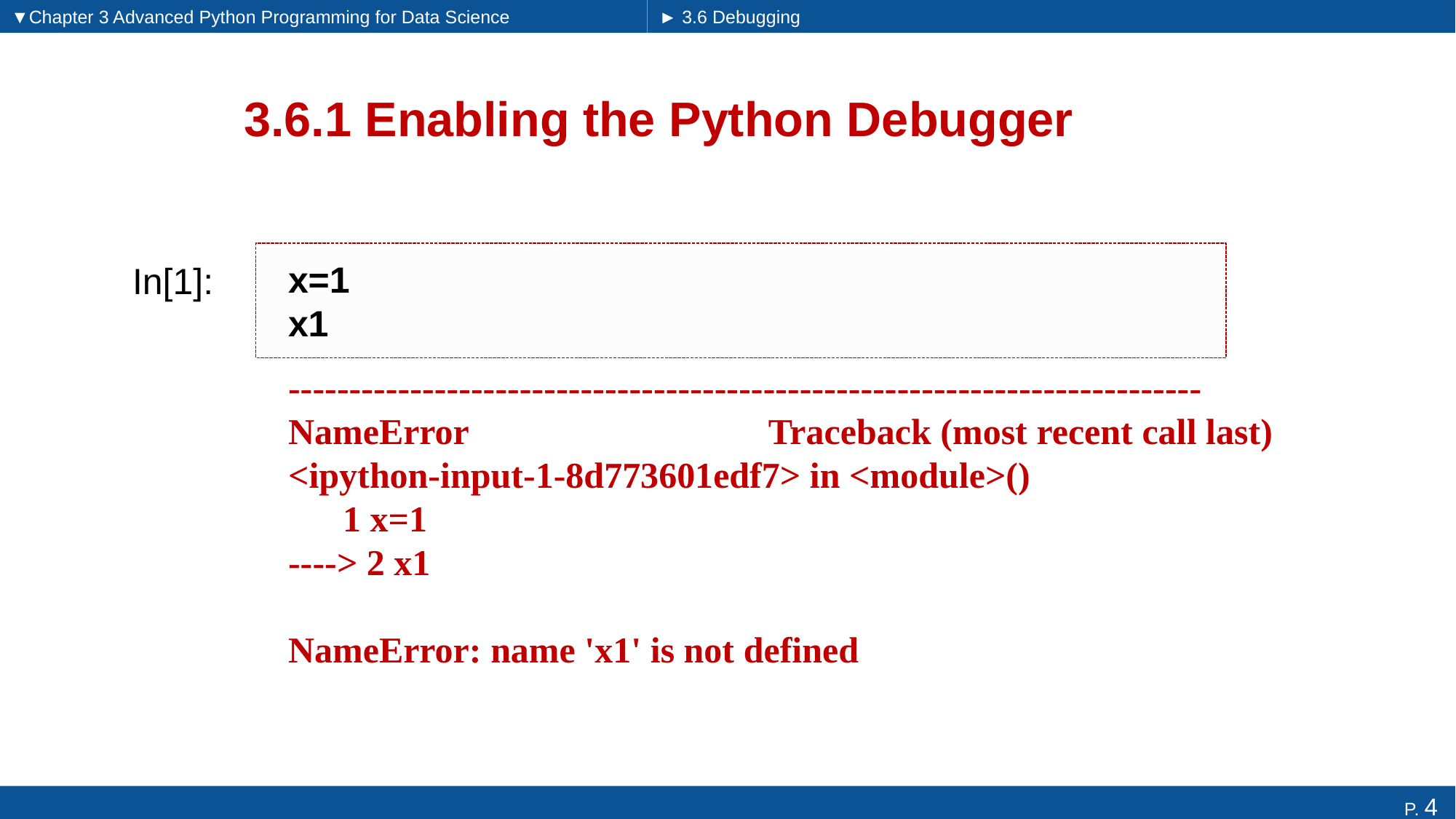

▼Chapter 3 Advanced Python Programming for Data Science
► 3.6 Debugging

# 3.6.1 Enabling the Python Debugger
x=1
x1
In[1]:
---------------------------------------------------------------------------
NameError                                 Traceback (most recent call last)
<ipython-input-1-8d773601edf7> in <module>()
      1 x=1
----> 2 x1

NameError: name 'x1' is not defined